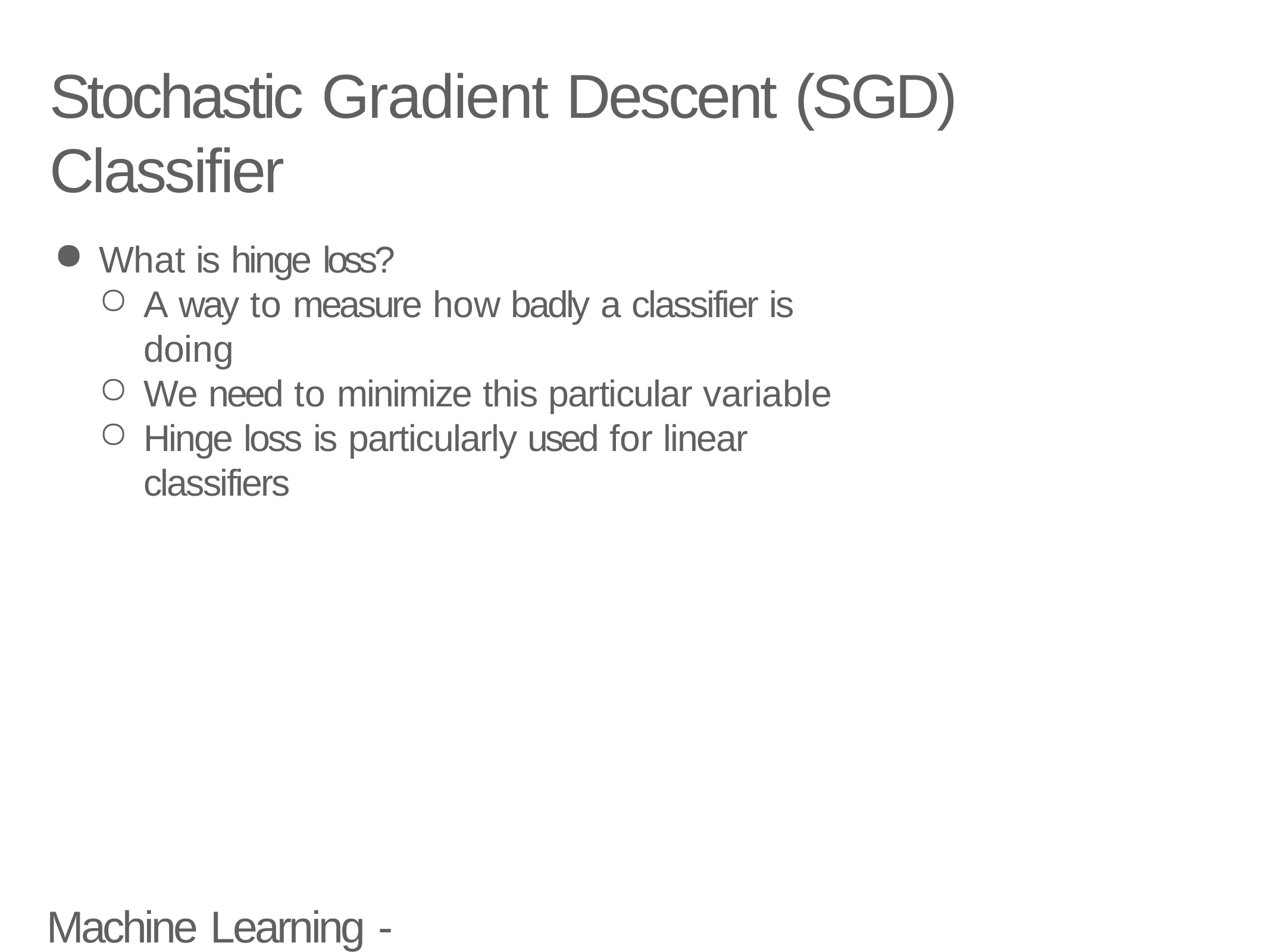

# Stochastic Gradient Descent (SGD) Classifier
What is hinge loss?
A way to measure how badly a classifier is doing
We need to minimize this particular variable
Hinge loss is particularly used for linear classifiers
Machine Learning - Classfication